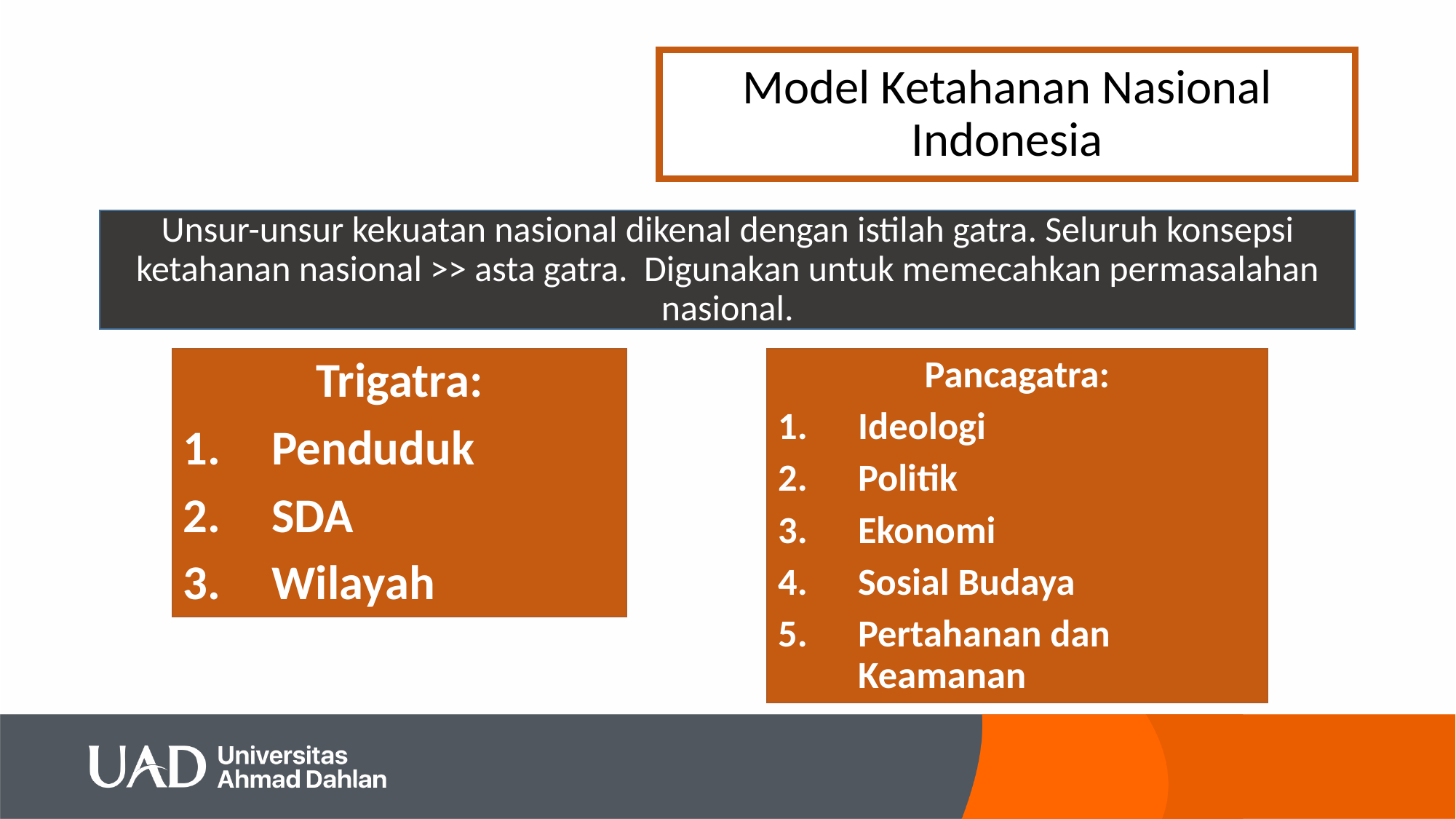

Model Ketahanan Nasional Indonesia
Unsur-unsur kekuatan nasional dikenal dengan istilah gatra. Seluruh konsepsi ketahanan nasional >> asta gatra.  Digunakan untuk memecahkan permasalahan nasional.
Trigatra:
Penduduk
SDA
Wilayah
Pancagatra:
Ideologi
Politik
Ekonomi
Sosial Budaya
Pertahanan dan Keamanan